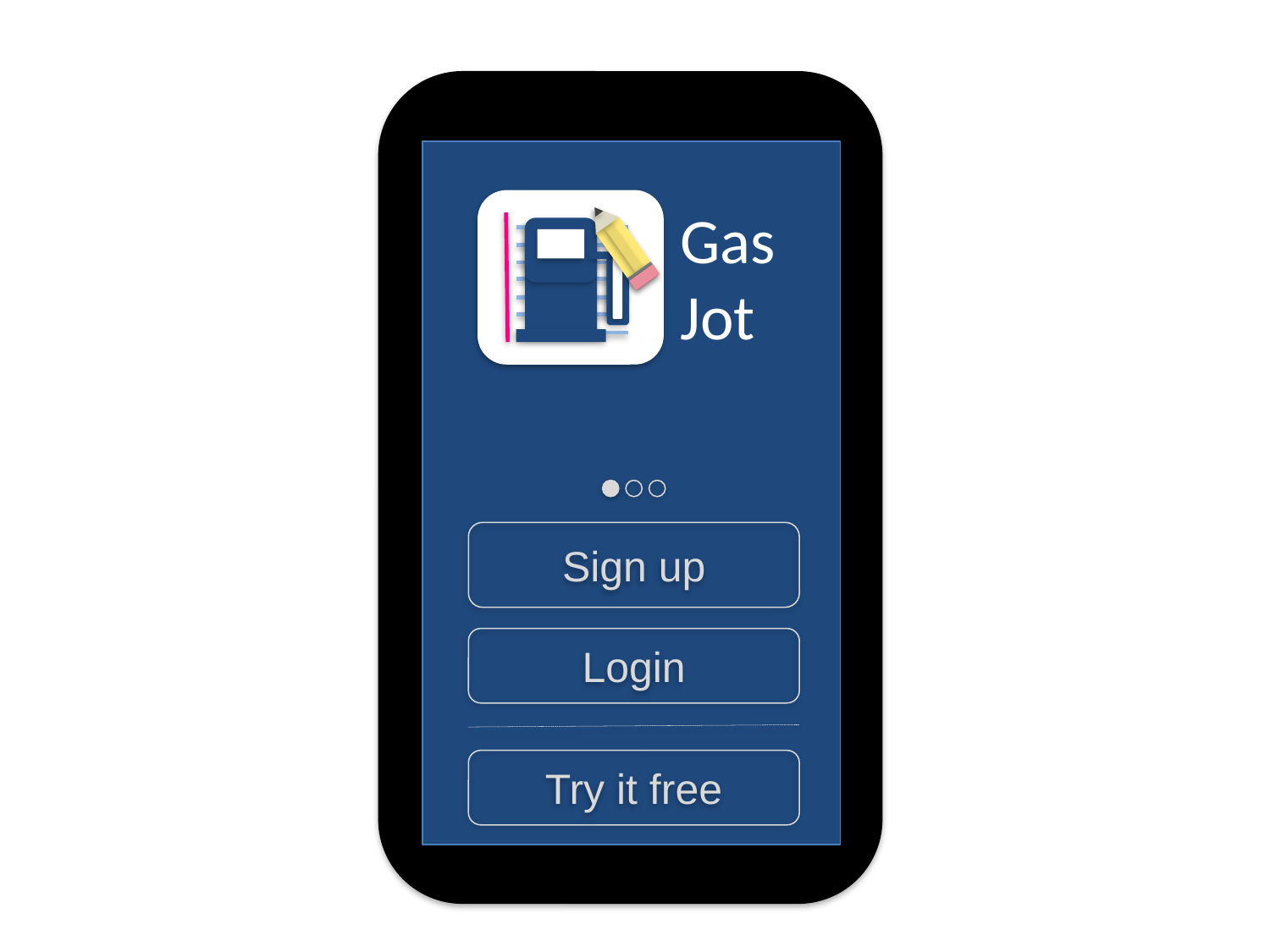

Gas
Jot

Sign up
Login
Try it free